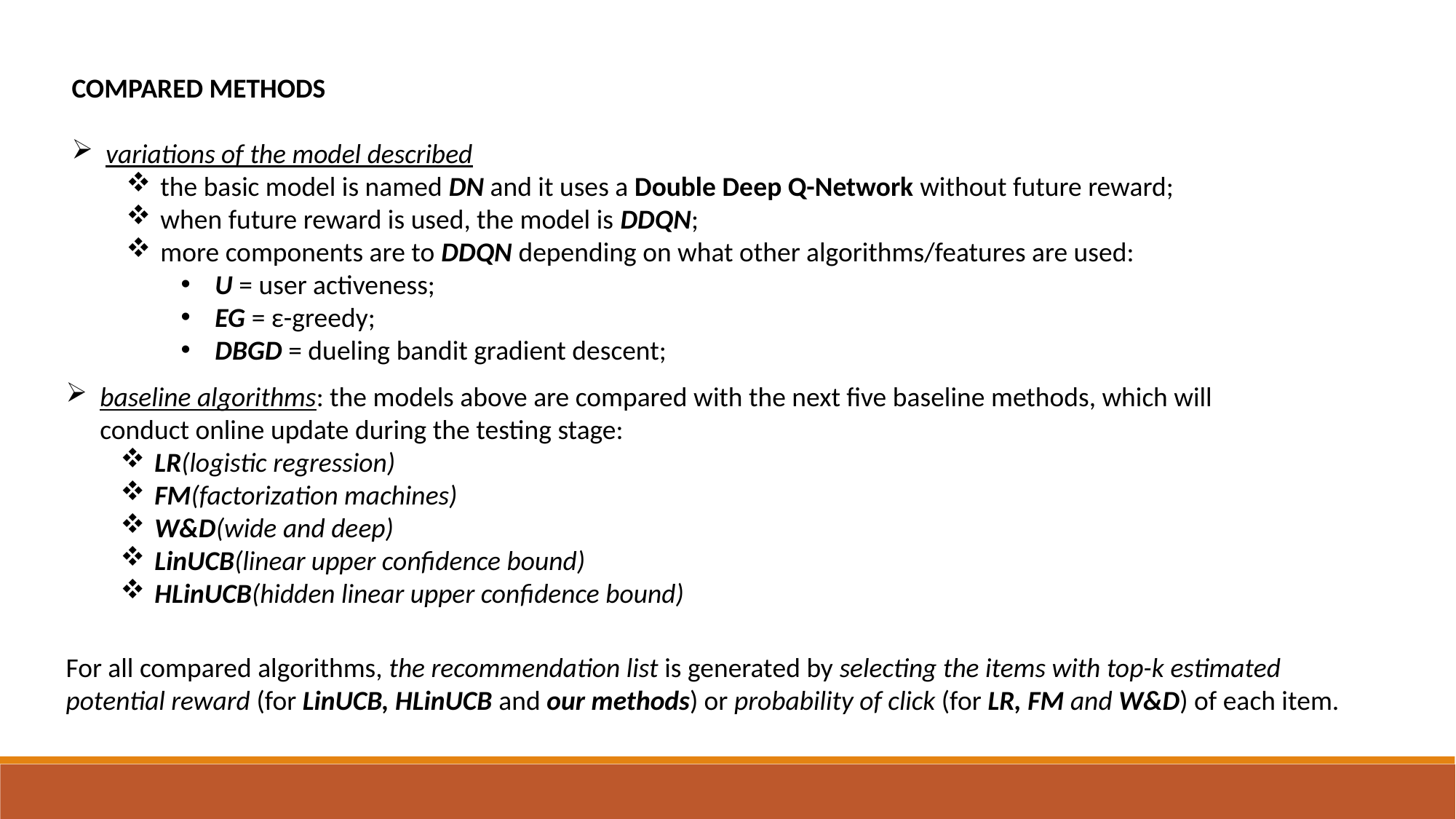

COMPARED METHODS

variations of the model described
the basic model is named DN and it uses a Double Deep Q-Network without future reward;
when future reward is used, the model is DDQN;
more components are to DDQN depending on what other algorithms/features are used:
U = user activeness;
EG = ε-greedy;
DBGD = dueling bandit gradient descent;
baseline algorithms: the models above are compared with the next five baseline methods, which will conduct online update during the testing stage:
LR(logistic regression)
FM(factorization machines)
W&D(wide and deep)
LinUCB(linear upper confidence bound)
HLinUCB(hidden linear upper confidence bound)
For all compared algorithms, the recommendation list is generated by selecting the items with top-k estimated potential reward (for LinUCB, HLinUCB and our methods) or probability of click (for LR, FM and W&D) of each item.